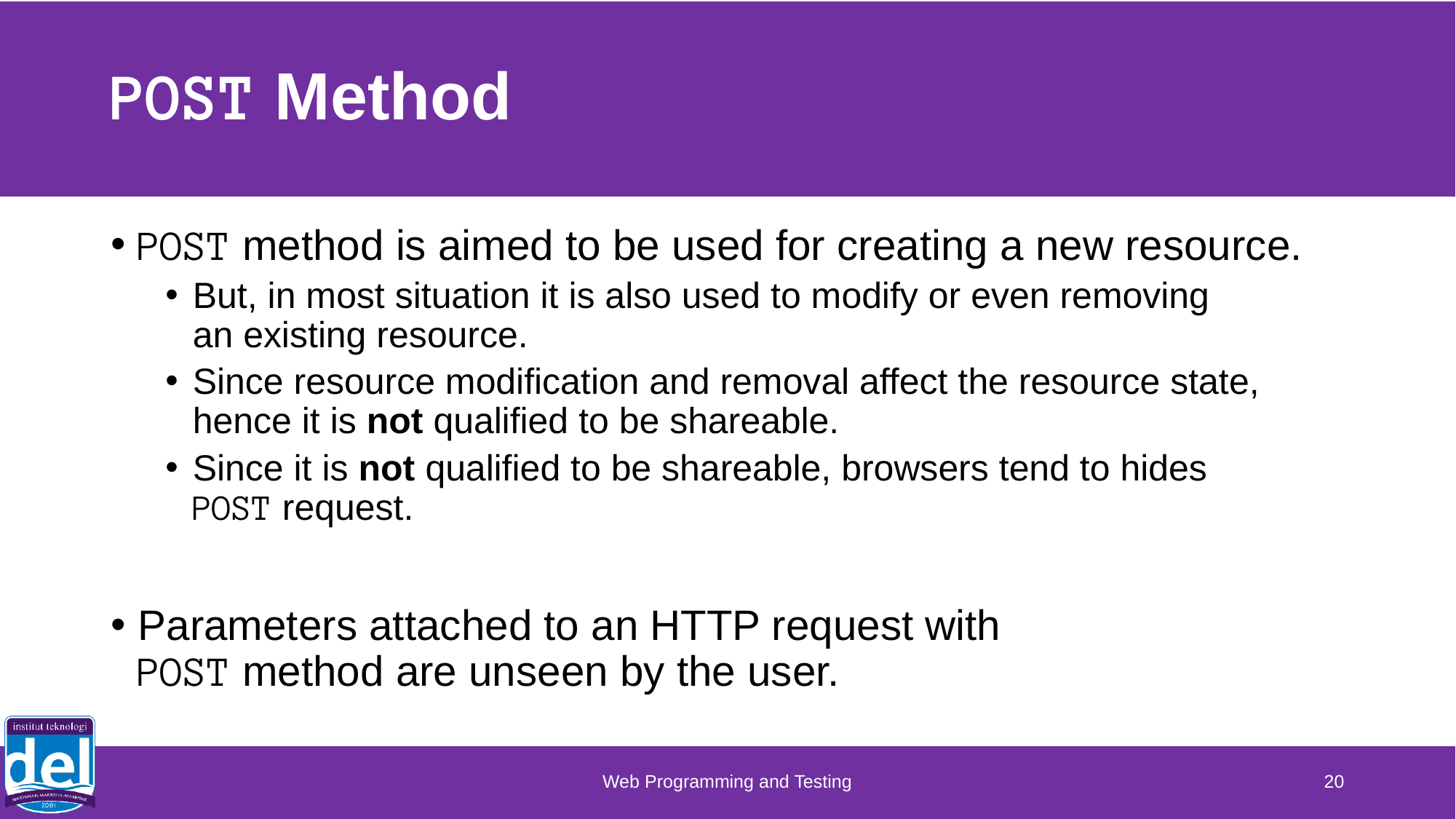

# POST Method
POST method is aimed to be used for creating a new resource.
But, in most situation it is also used to modify or even removing
an existing resource.
Since resource modification and removal affect the resource state, hence it is not qualified to be shareable.
Since it is not qualified to be shareable, browsers tend to hides
POST request.

Parameters attached to an HTTP request with
POST method are unseen by the user.
Web Programming and Testing
20